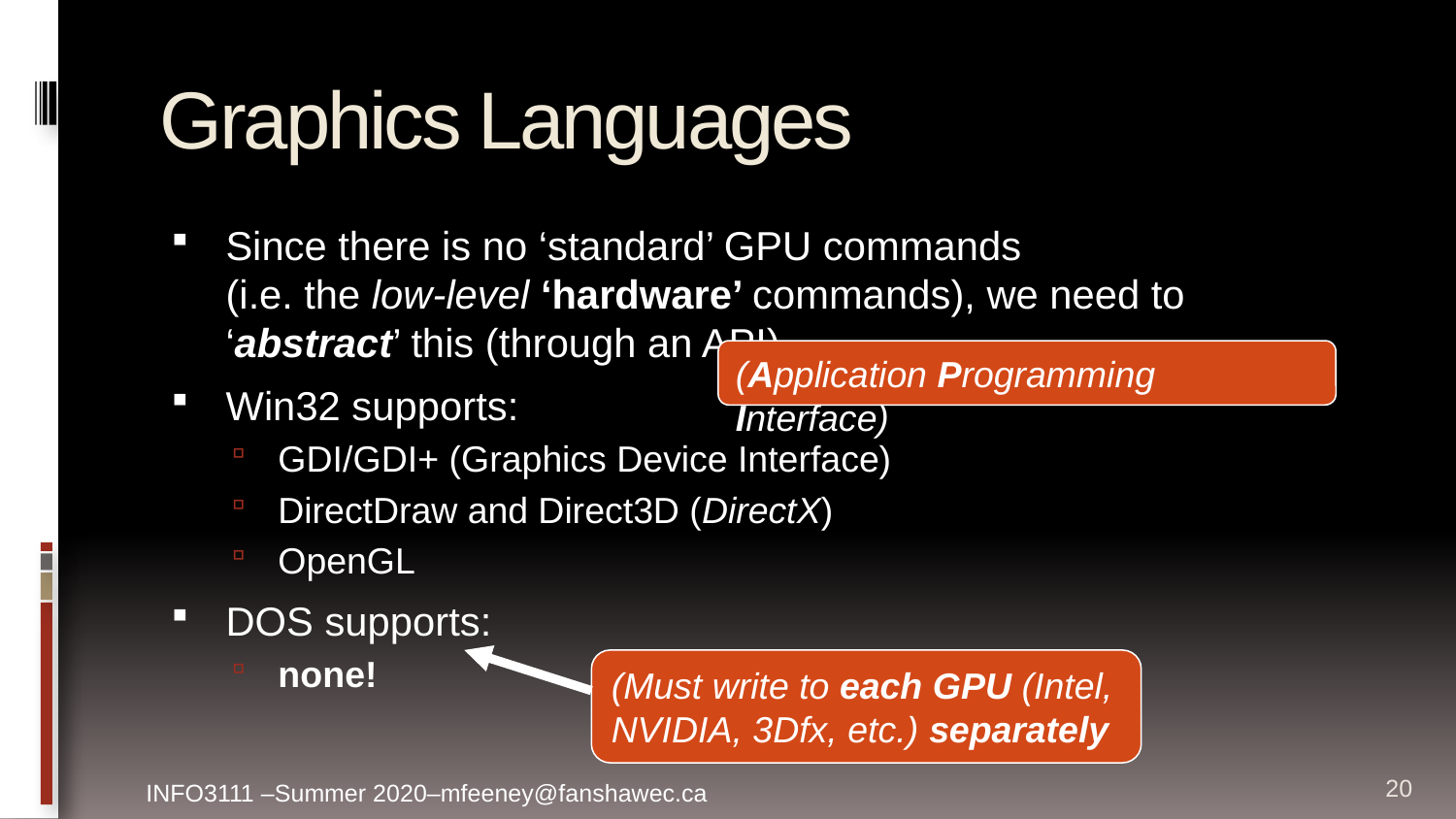

# Graphics Languages
Since there is no ‘standard’ GPU commands
(i.e. the low-level ‘hardware’ commands), we need to ‘abstract’ this (through an API)
Win32 supports:
GDI/GDI+ (Graphics Device Interface)
DirectDraw and Direct3D (DirectX)
OpenGL
DOS supports:
none!
(Application Programming Interface)

(Must write to each GPU (Intel, NVIDIA, 3Dfx, etc.) separately
20